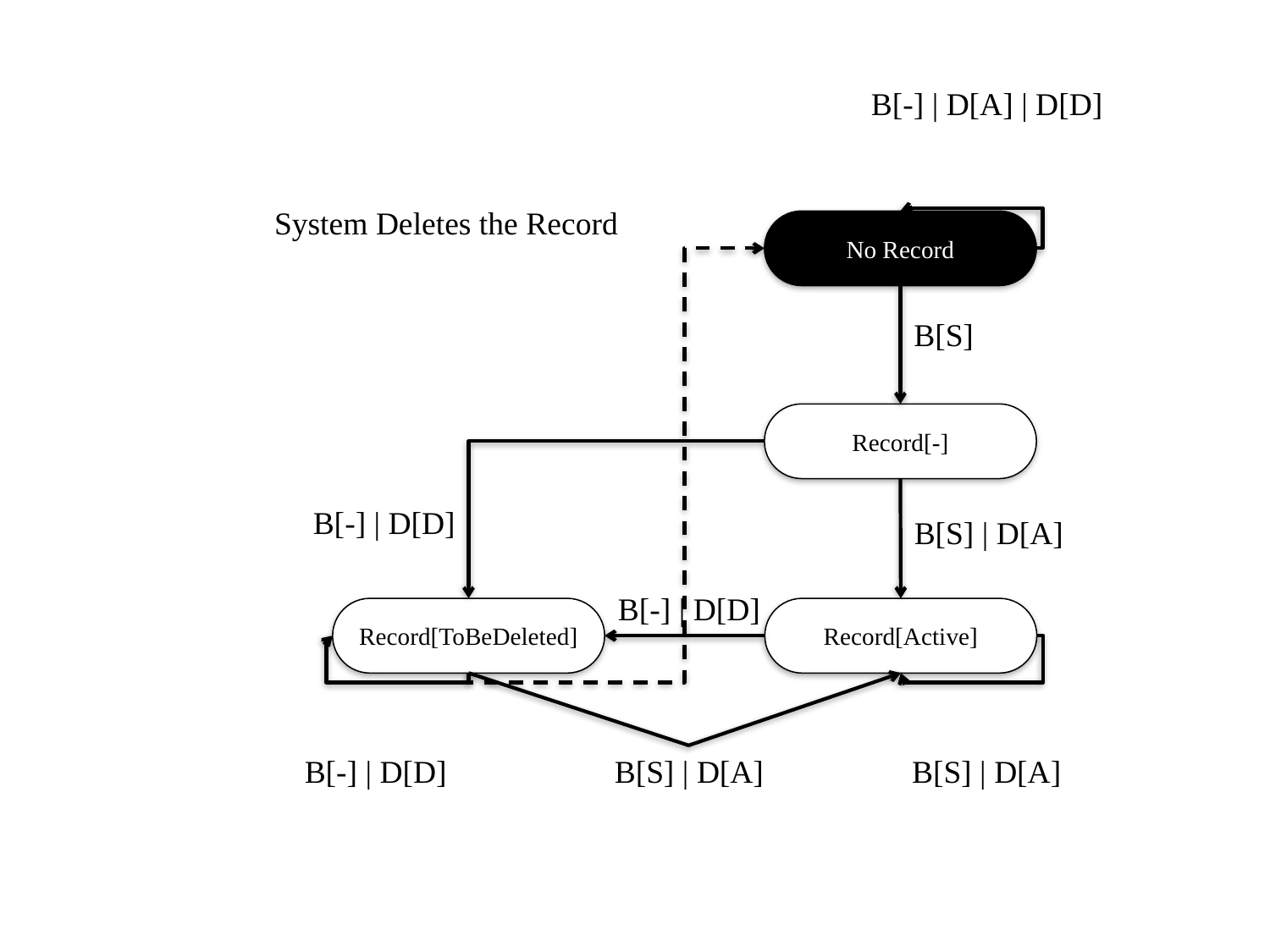

B[-] | D[A] | D[D]
System Deletes the Record
No Record
B[S]
Record[-]
B[-] | D[D]
B[S] | D[A]
B[-] | D[D]
Record[ToBeDeleted]
Record[Active]
B[-] | D[D]
B[S] | D[A]
B[S] | D[A]